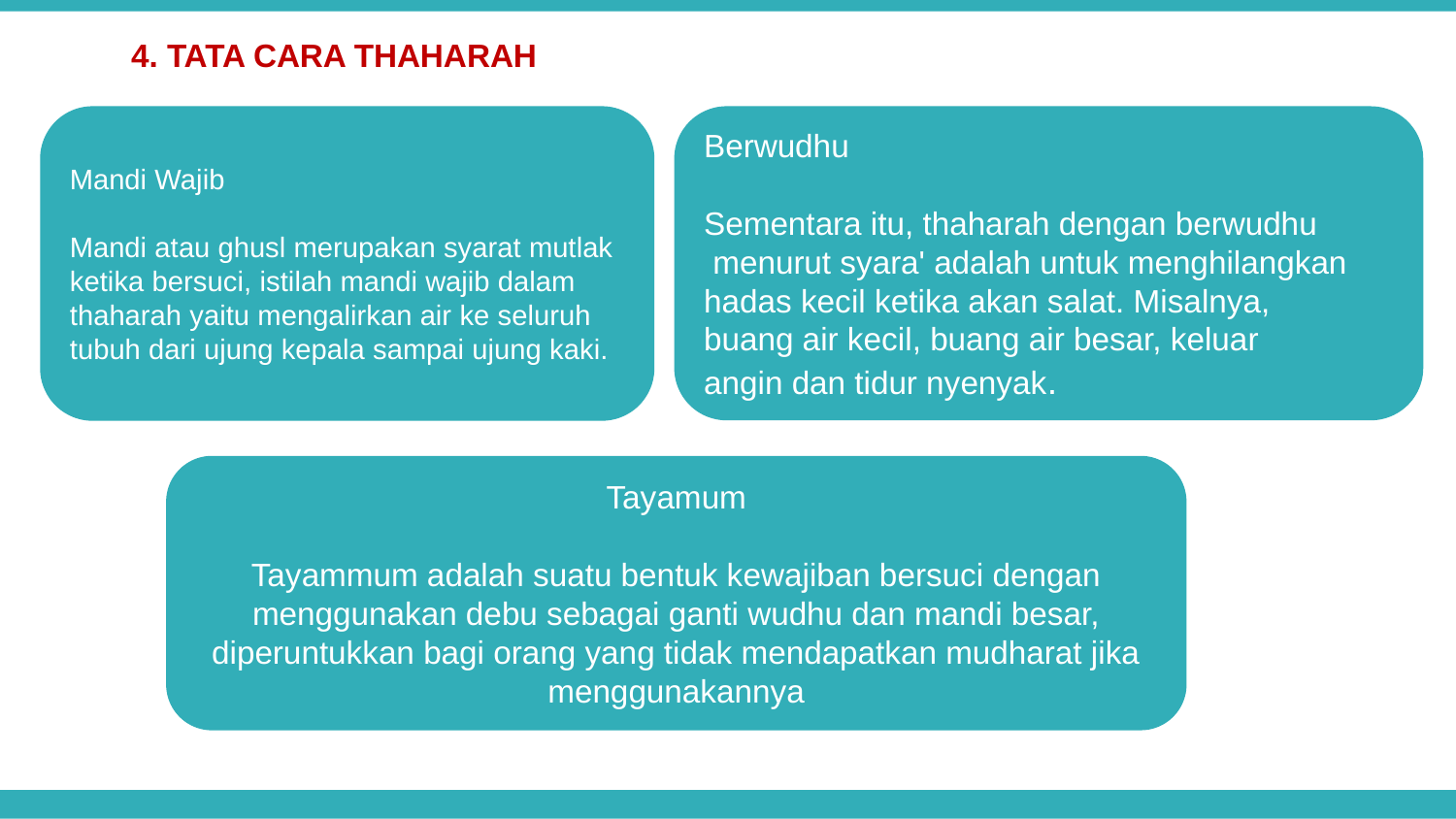

4. TATA CARA THAHARAH

Mandi Wajib
Mandi atau ghusl merupakan syarat mutlak ketika bersuci, istilah mandi wajib dalam thaharah yaitu mengalirkan air ke seluruh tubuh dari ujung kepala sampai ujung kaki.
Berwudhu
Sementara itu, thaharah dengan berwudhu
 menurut syara' adalah untuk menghilangkan
hadas kecil ketika akan salat. Misalnya,
buang air kecil, buang air besar, keluar
angin dan tidur nyenyak.

Tayamum
Tayammum adalah suatu bentuk kewajiban bersuci dengan menggunakan debu sebagai ganti wudhu dan mandi besar, diperuntukkan bagi orang yang tidak mendapatkan mudharat jika menggunakannya